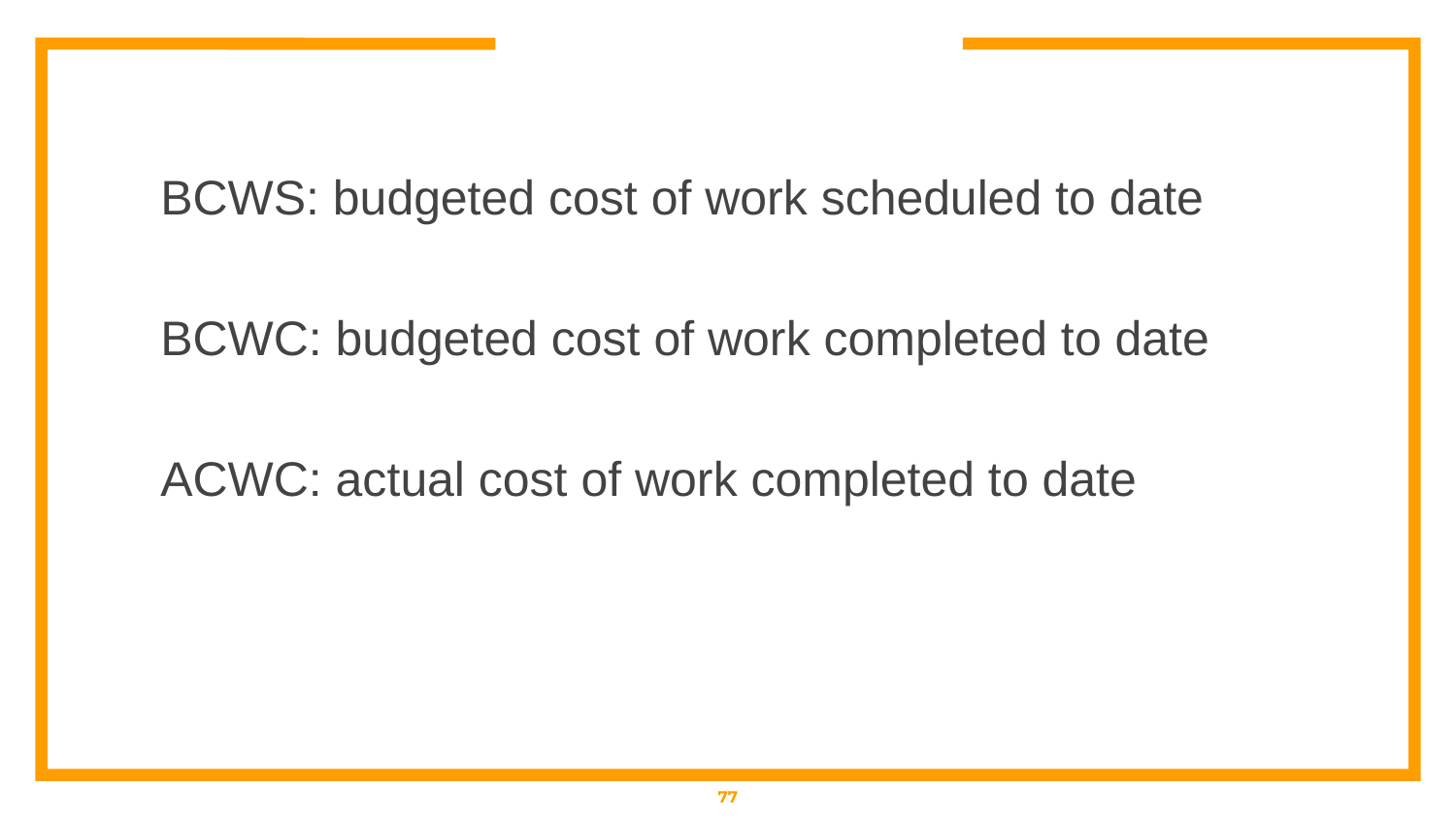

BCWS: budgeted cost of work scheduled to date

BCWC: budgeted cost of work completed to date

ACWC: actual cost of work completed to date

77